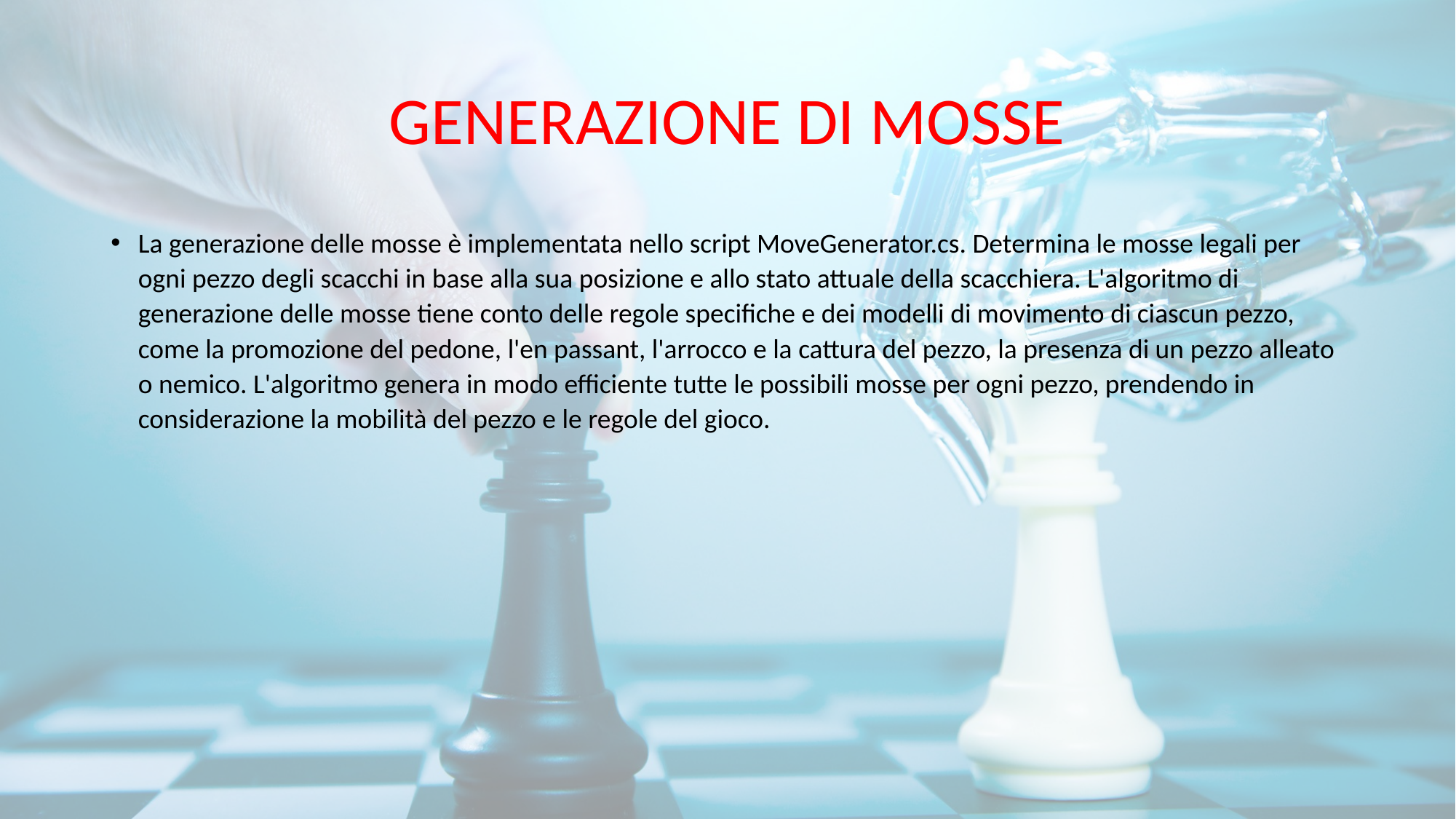

# GENERAZIONE DI MOSSE
La generazione delle mosse è implementata nello script MoveGenerator.cs. Determina le mosse legali per ogni pezzo degli scacchi in base alla sua posizione e allo stato attuale della scacchiera. L'algoritmo di generazione delle mosse tiene conto delle regole specifiche e dei modelli di movimento di ciascun pezzo, come la promozione del pedone, l'en passant, l'arrocco e la cattura del pezzo, la presenza di un pezzo alleato o nemico. L'algoritmo genera in modo efficiente tutte le possibili mosse per ogni pezzo, prendendo in considerazione la mobilità del pezzo e le regole del gioco.